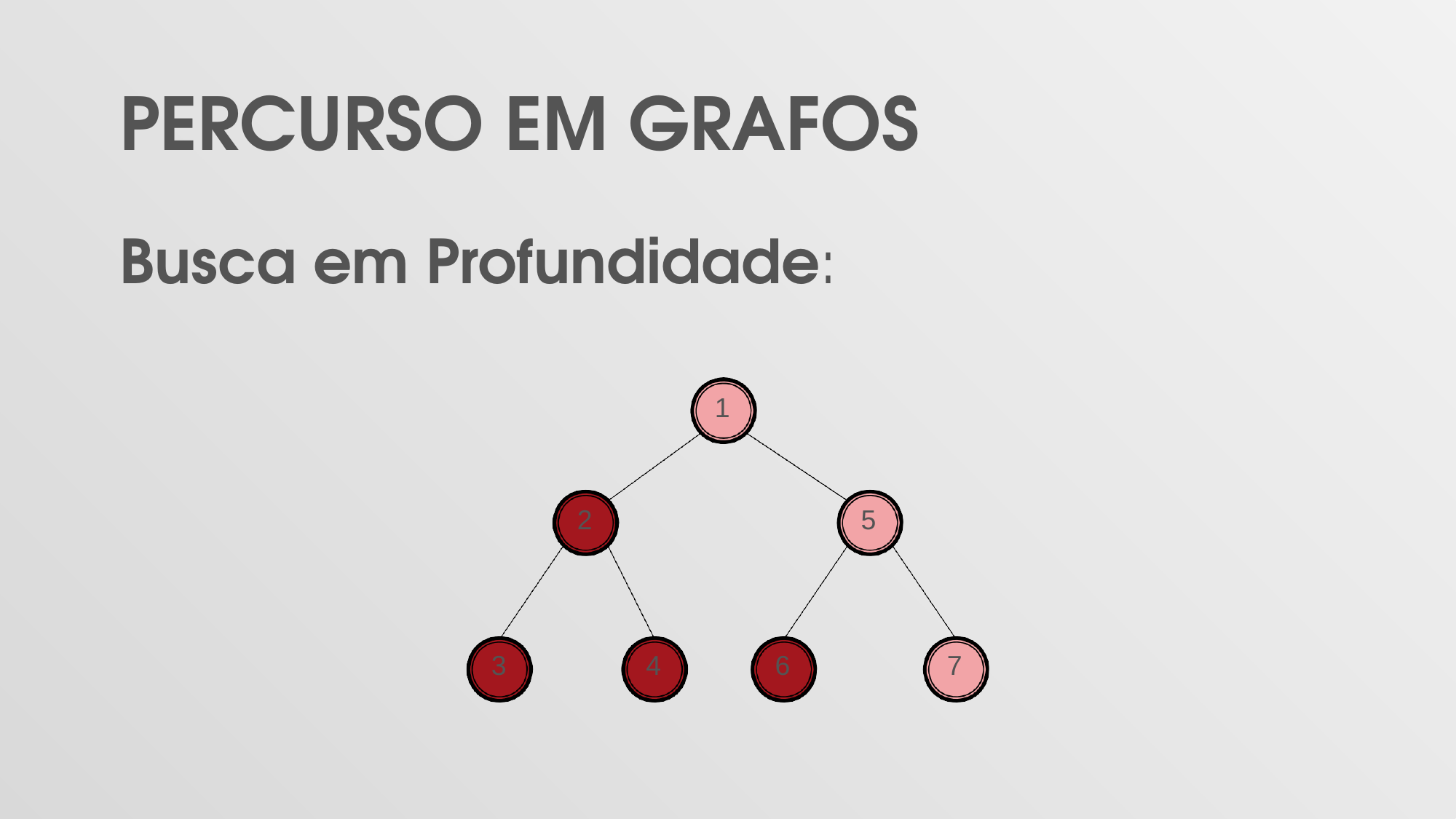

PERCURSO EM GRAFOS

Busca em Profundidade:

1
2
5
3
4
6
7